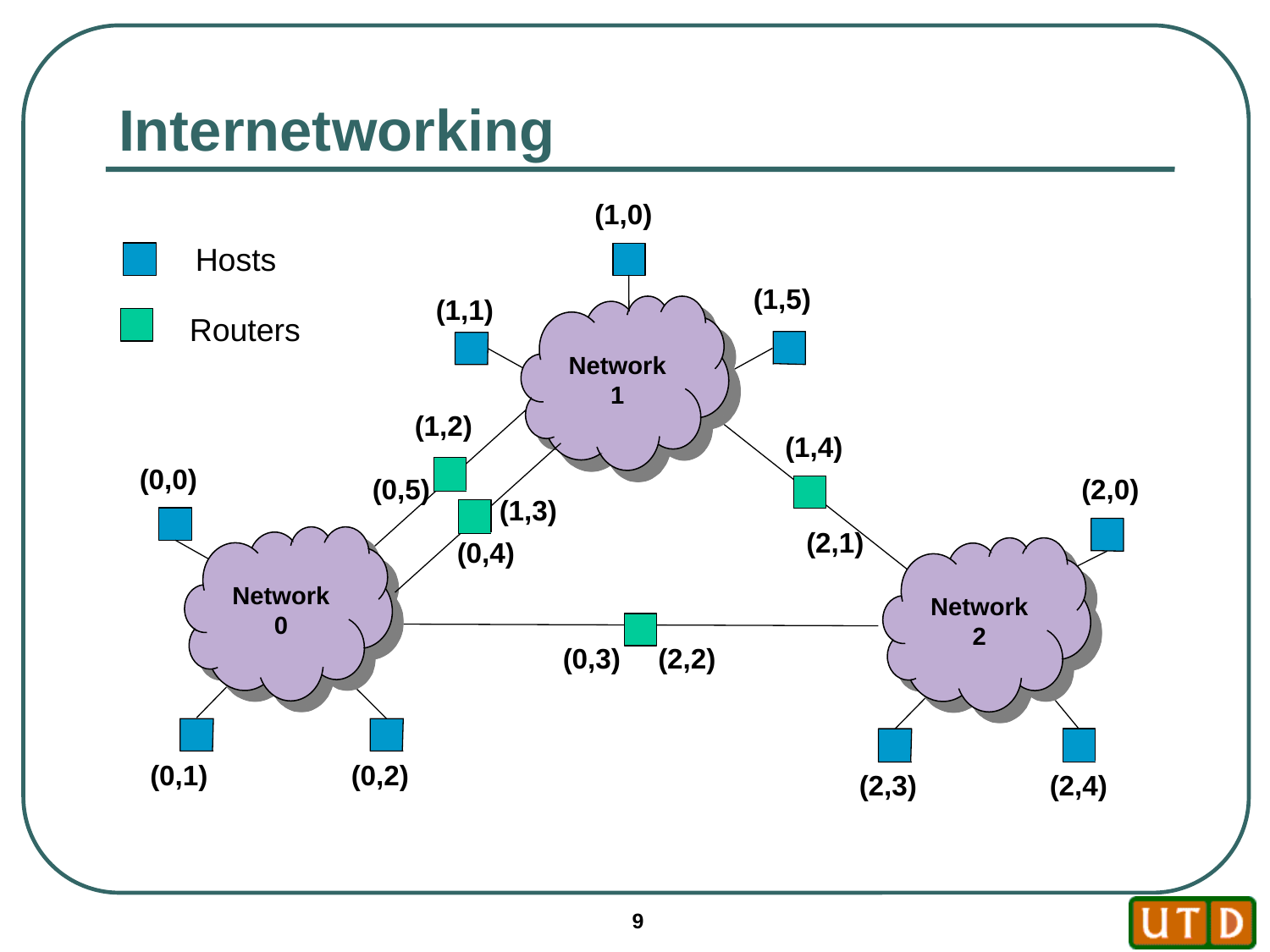

# Internetworking
(1,0)
Hosts

(1,5)
(1,1)
Network 1
Routers

(1,2)

(1,4)

(0,0)

(0,5)
(2,0)

(1,3)

(2,1)

Network 0
(0,4)
Network 2

(0,3)
(2,2)

(0,1)
(0,2)
(2,3)
(2,4)
9